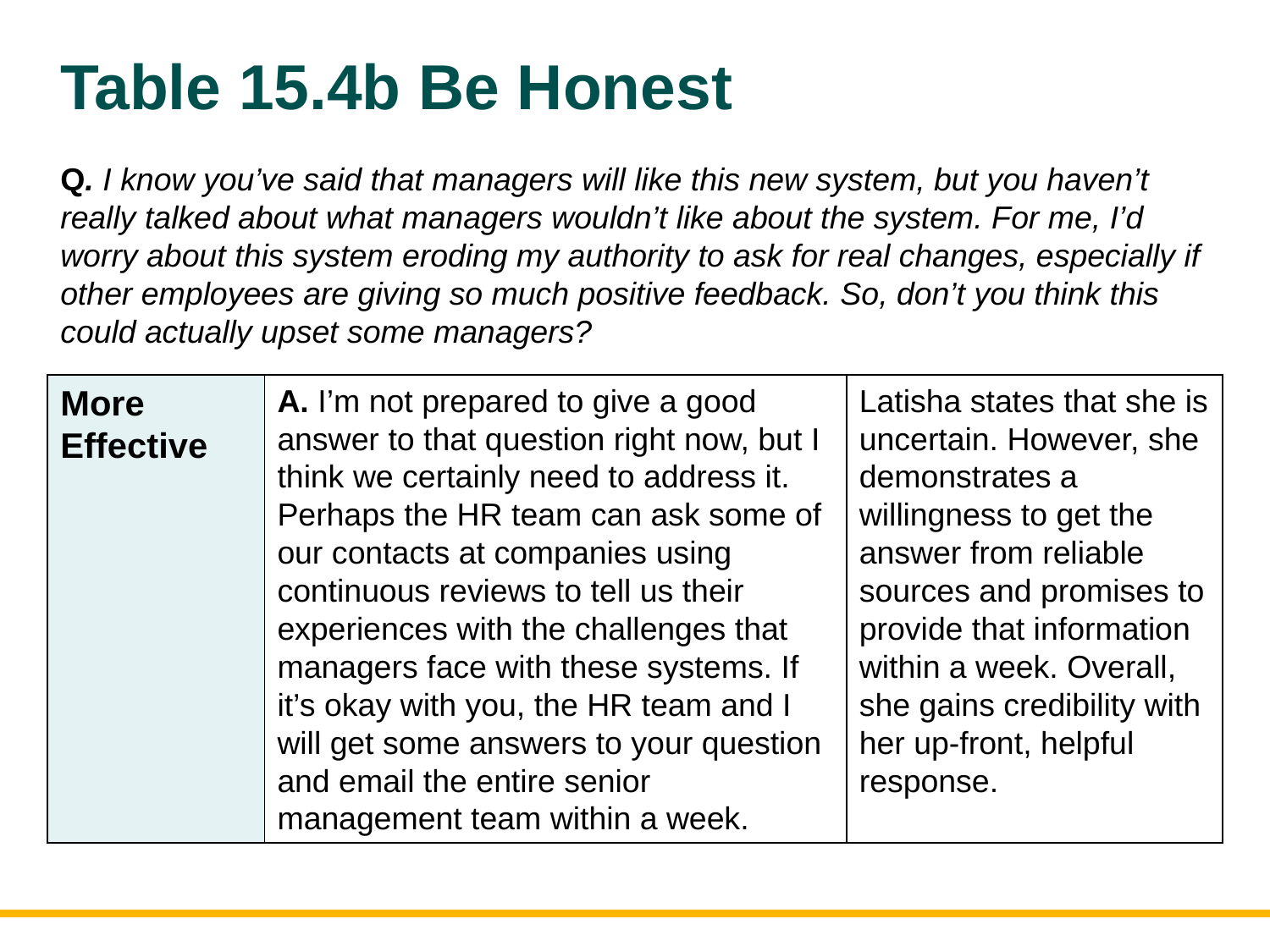

# Table 15.4b Be Honest
Q. I know you’ve said that managers will like this new system, but you haven’t really talked about what managers wouldn’t like about the system. For me, I’d worry about this system eroding my authority to ask for real changes, especially if other employees are giving so much positive feedback. So, don’t you think this could actually upset some managers?
| More Effective | A. I’m not prepared to give a good answer to that question right now, but I think we certainly need to address it. Perhaps the HR team can ask some of our contacts at companies using continuous reviews to tell us their experiences with the challenges that managers face with these systems. If it’s okay with you, the HR team and I will get some answers to your question and email the entire senior management team within a week. | Latisha states that she is uncertain. However, she demonstrates a willingness to get the answer from reliable sources and promises to provide that information within a week. Overall, she gains credibility with her up-front, helpful response. |
| --- | --- | --- |